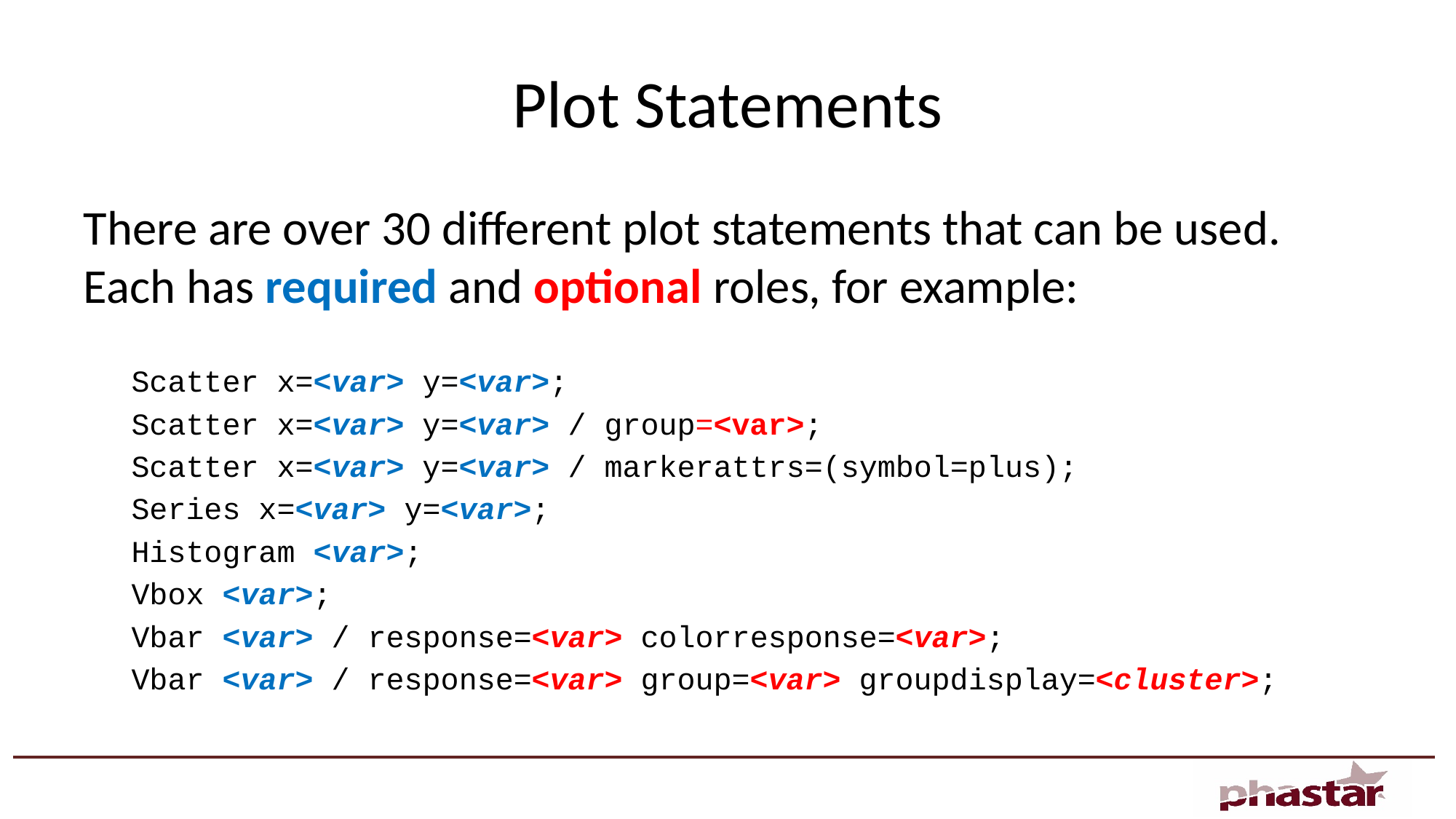

# Plot Statements
There are over 30 different plot statements that can be used. Each has required and optional roles, for example:

Scatter x=<var> y=<var>;
Scatter x=<var> y=<var> / group=<var>;
Scatter x=<var> y=<var> / markerattrs=(symbol=plus);
Series x=<var> y=<var>;
Histogram <var>;
Vbox <var>;
Vbar <var> / response=<var> colorresponse=<var>;
Vbar <var> / response=<var> group=<var> groupdisplay=<cluster>;